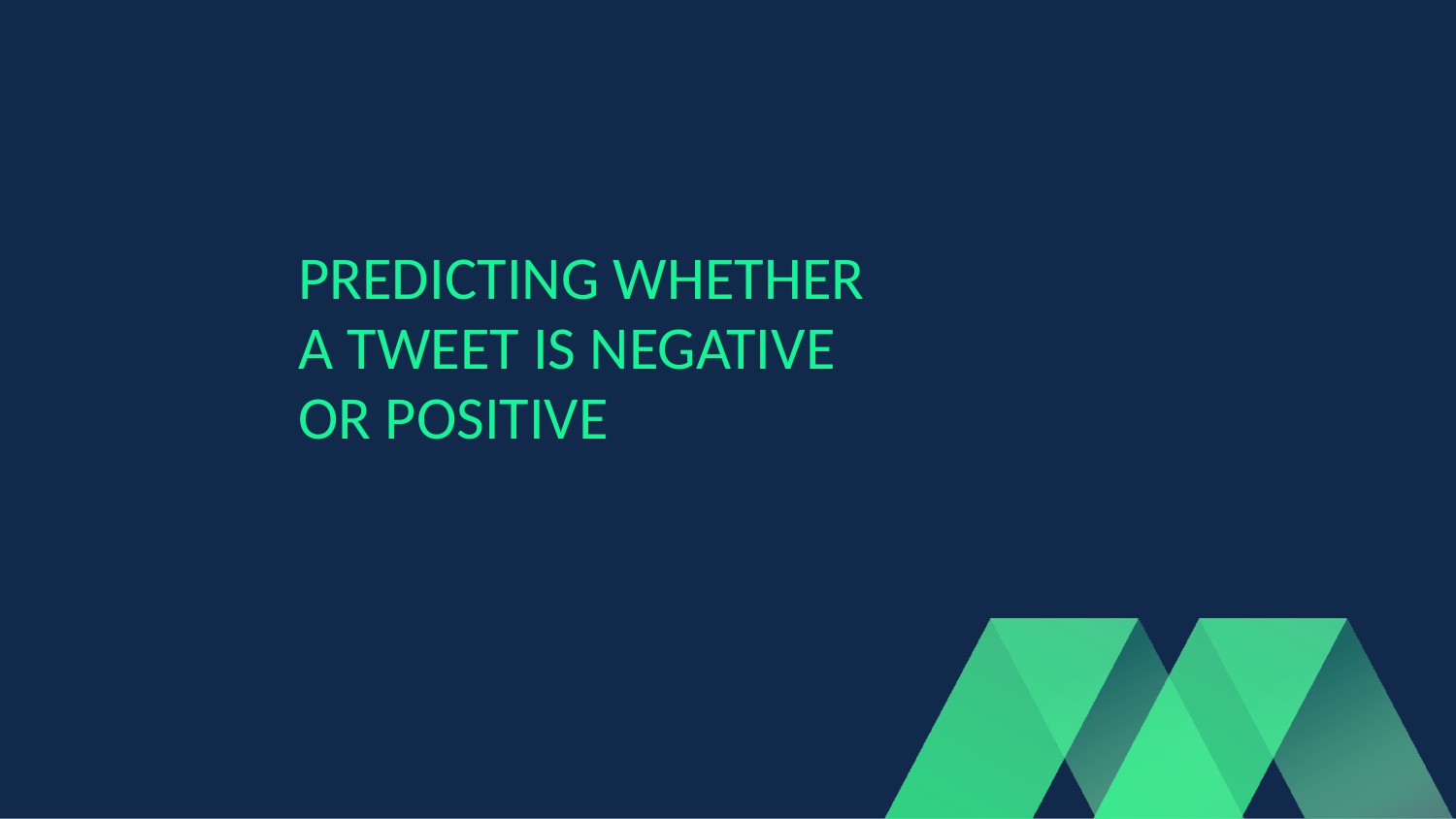

PREDICTING WHETHER A TWEET IS NEGATIVE OR POSITIVE